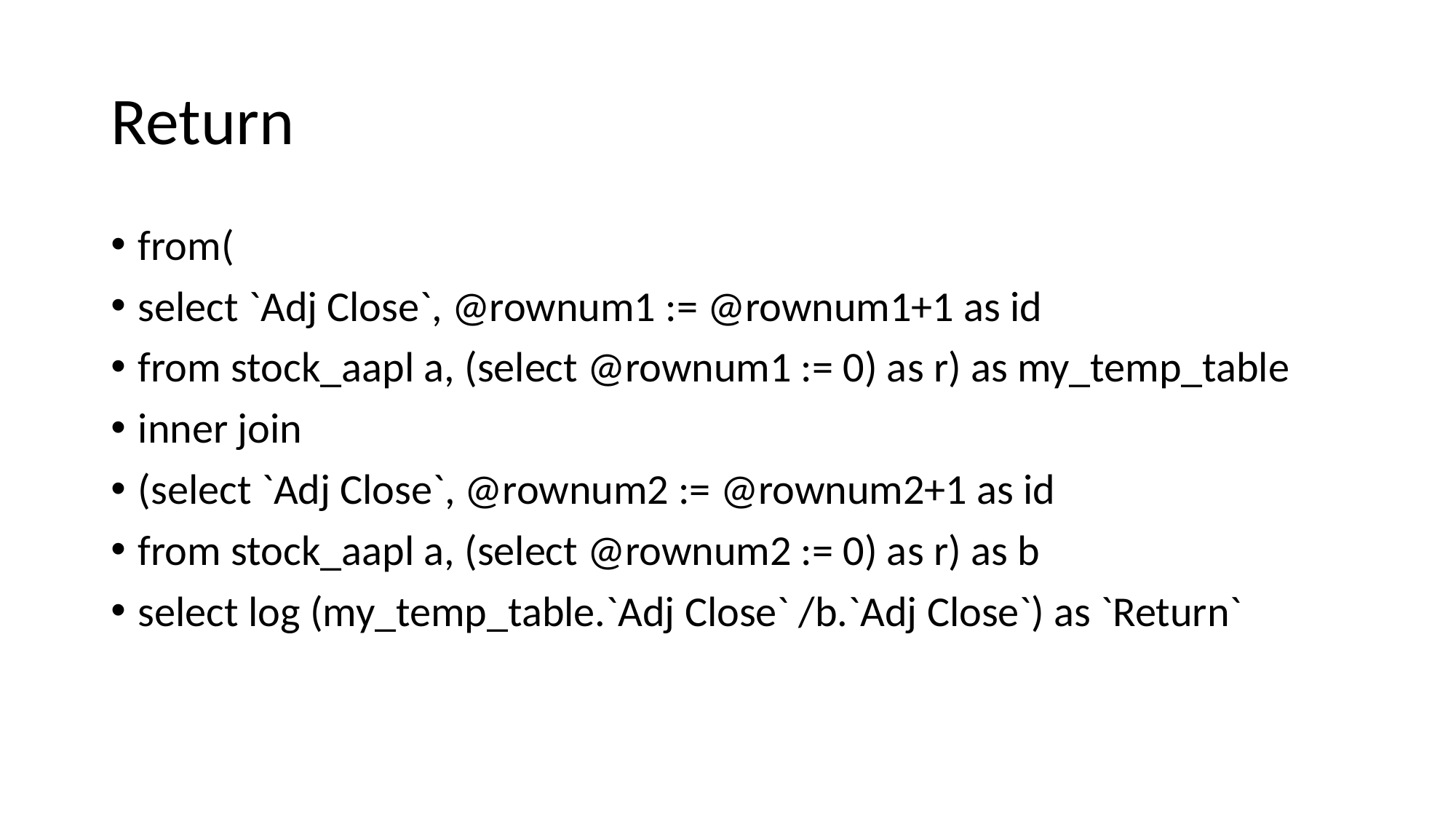

# Return
from(
select `Adj Close`, @rownum1 := @rownum1+1 as id
from stock_aapl a, (select @rownum1 := 0) as r) as my_temp_table
inner join
(select `Adj Close`, @rownum2 := @rownum2+1 as id
from stock_aapl a, (select @rownum2 := 0) as r) as b
select log (my_temp_table.`Adj Close` /b.`Adj Close`) as `Return`